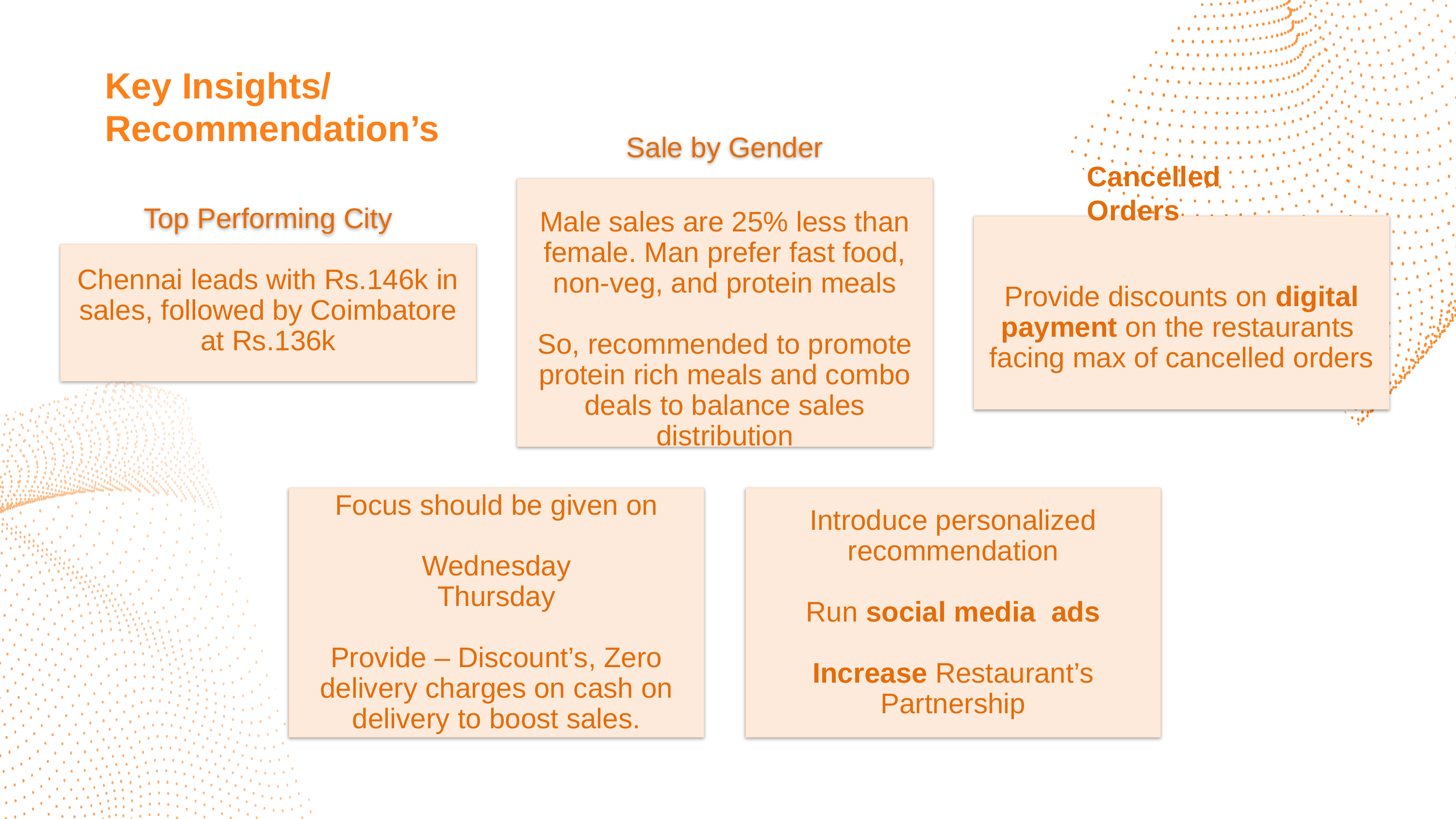

Key Insights/ Recommendation’s
Top Performing City
Chennai leads with Rs.146k in sales, followed by Coimbatore at Rs.136k
Sale by Gender
Male sales are 25% less than female. Man prefer fast food, non-veg, and protein meals
So, recommended to promote protein rich meals and combo deals to balance sales distribution

Provide discounts on digital payment on the restaurants  facing max of cancelled orders
Focus should be given on
Wednesday
Thursday
Provide – Discount’s, Zero delivery charges on cash on delivery to boost sales.
Introduce personalized recommendation
Run social media  ads
Increase Restaurant’s Partnership
Cancelled Orders